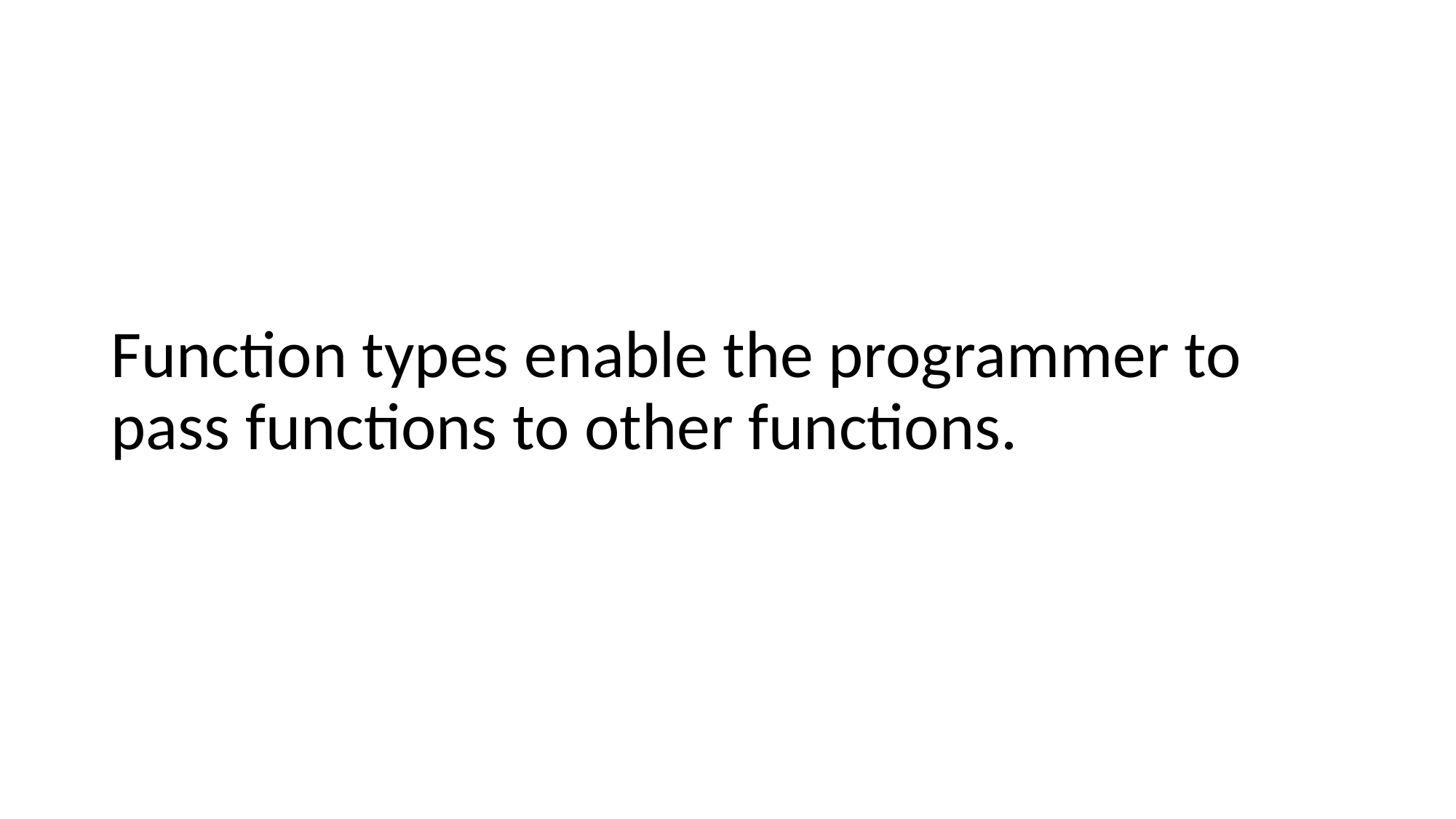

# Function types enable the programmer to pass functions to other functions.